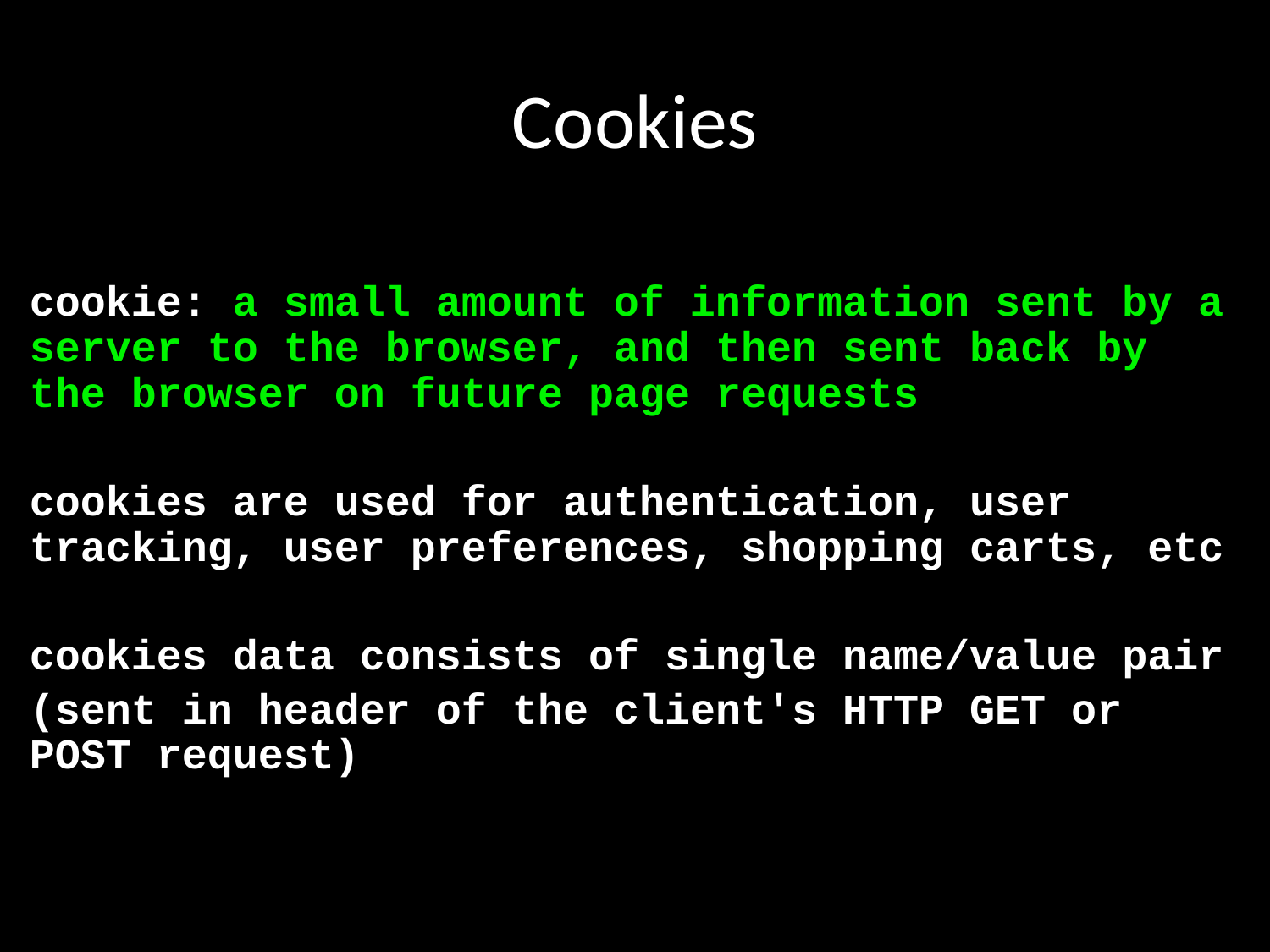

# Cookies

cookie: a small amount of information sent by a server to the browser, and then sent back by the browser on future page requests

cookies are used for authentication, user tracking, user preferences, shopping carts, etc

cookies data consists of single name/value pair
(sent in header of the client's HTTP GET or POST request)